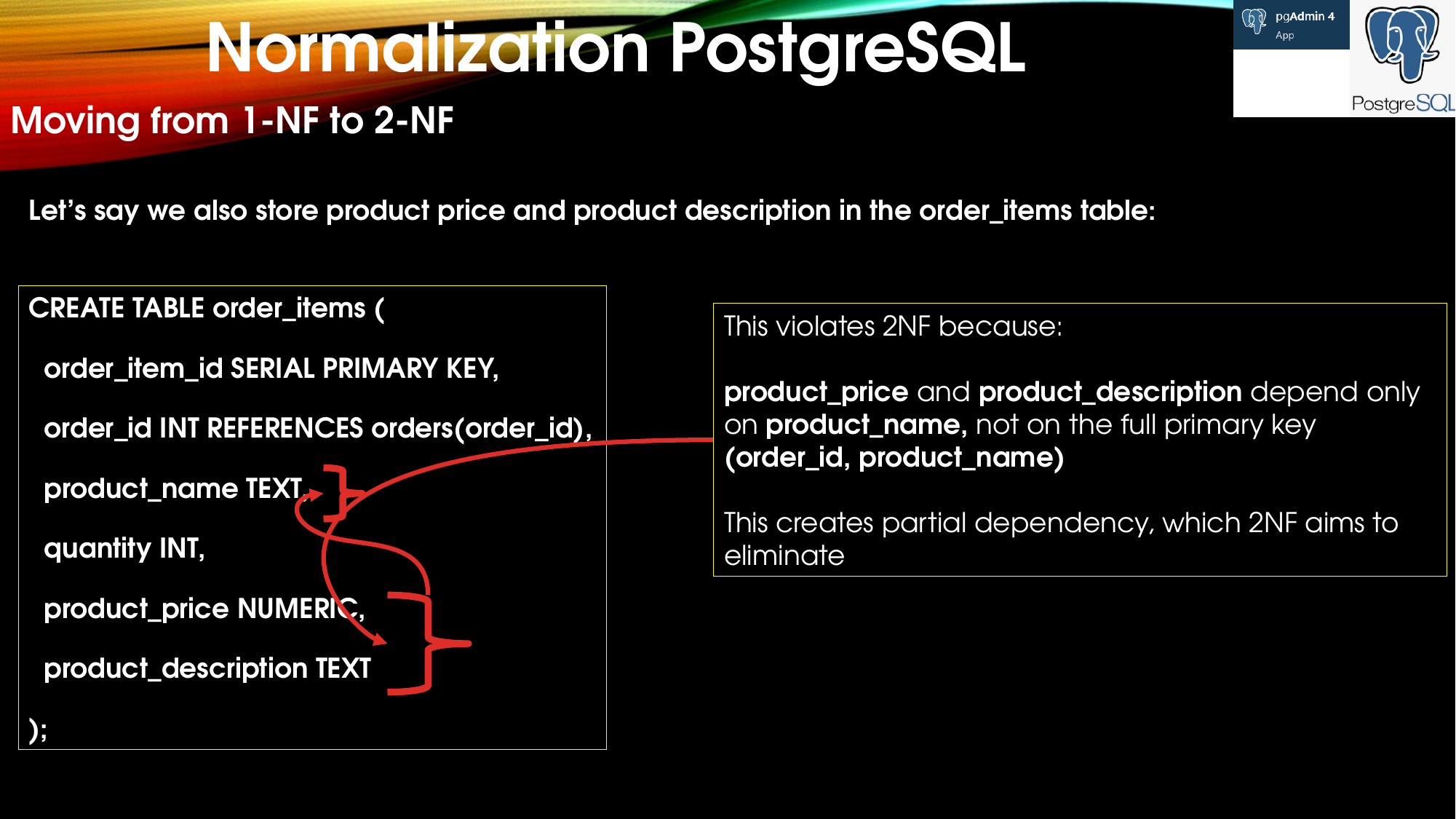

Normalization PostgreSQL
Moving from 1-NF to 2-NF
Let’s say we also store product price and product description in the order_items table:
CREATE TABLE order_items (
  order_item_id SERIAL PRIMARY KEY,
  order_id INT REFERENCES orders(order_id),
  product_name TEXT,
  quantity INT,
  product_price NUMERIC,
  product_description TEXT
);
This violates 2NF because:

product_price and product_description depend only on product_name, not on the full primary key (order_id, product_name)

This creates partial dependency, which 2NF aims to eliminate